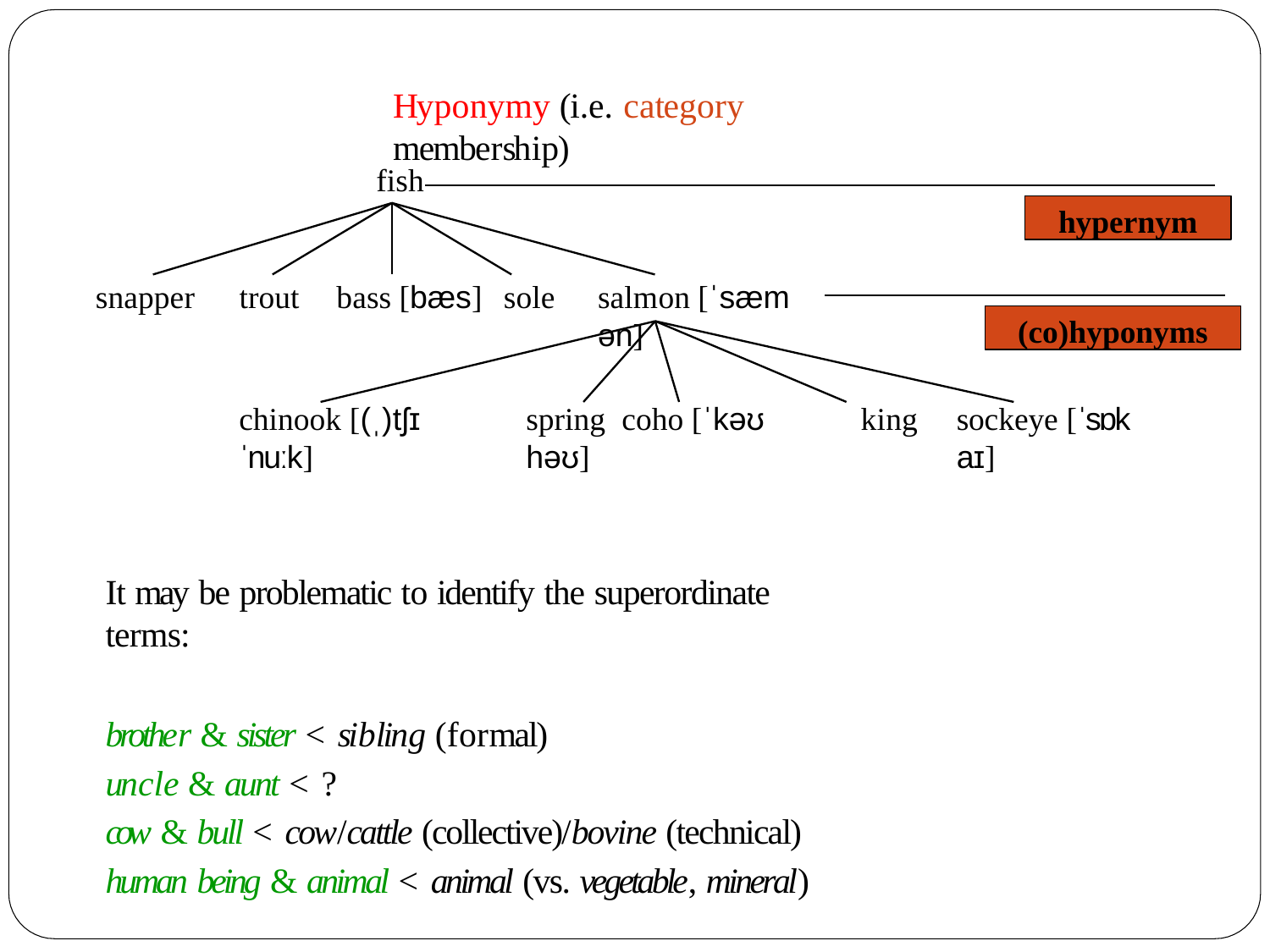

# Hyponymy (i.e. category membership)
fish

hypernym

snapper
trout	bass [bæs]	sole
salmon [ˈsæm ən]

(co)hyponyms

chinook [(ˌ)tʃɪ ˈnuːk]
spring  coho [ˈkəʊ həʊ]
king
sockeye [ˈsɒk aɪ]
It may be problematic to identify the superordinate terms:

brother & sister < sibling (formal)
uncle & aunt < ?
cow & bull < cow/cattle (collective)/bovine (technical)
human being & animal < animal (vs. vegetable, mineral)